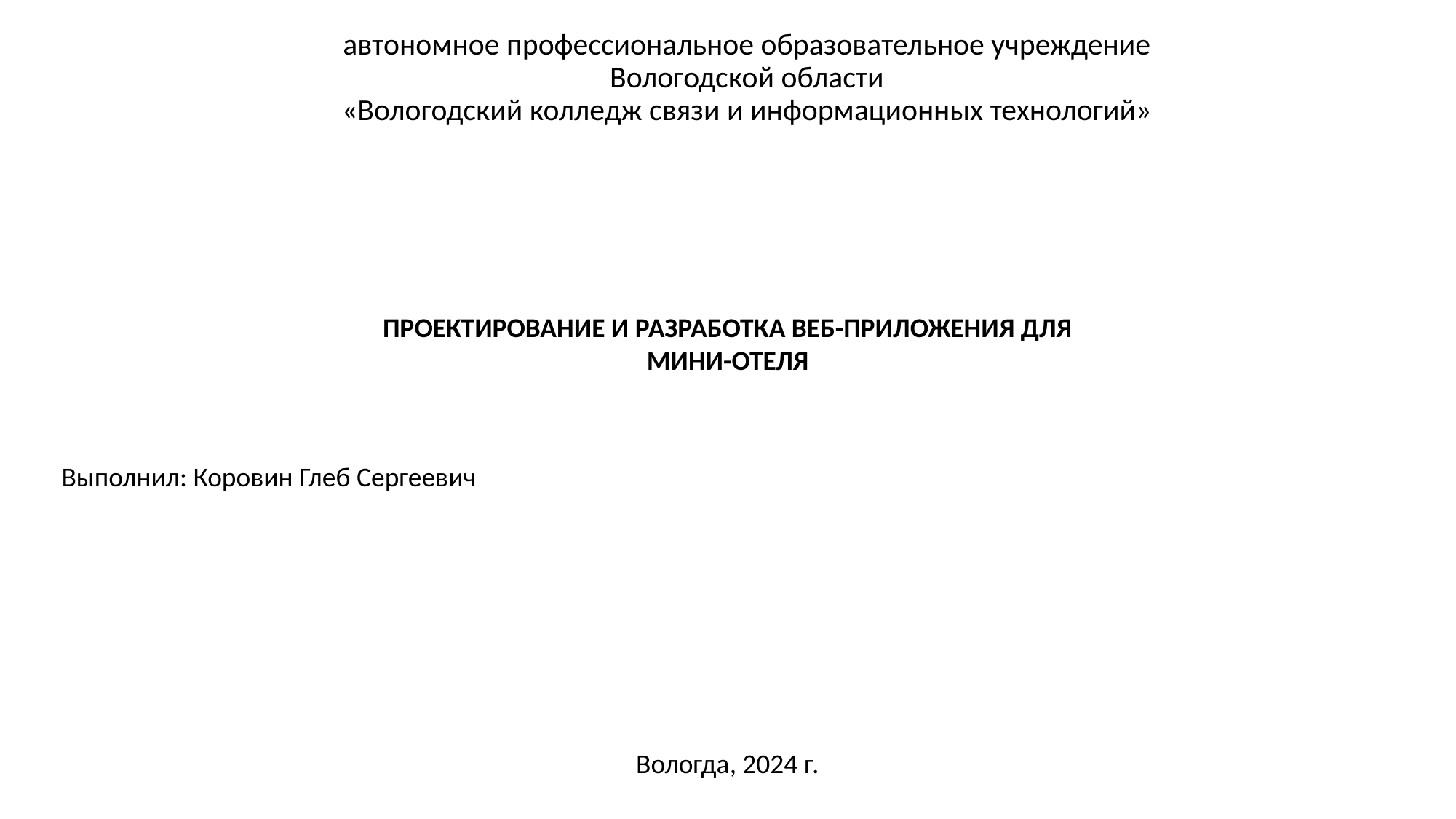

# автономное профессиональное образовательное учреждение Вологодской области «Вологодский колледж связи и информационных технологий»
ПРОЕКТИРОВАНИЕ И РАЗРАБОТКА ВЕБ-ПРИЛОЖЕНИЯ ДЛЯ МИНИ-ОТЕЛЯ
Выполнил: Коровин Глеб Сергеевич
Вологда, 2024 г.